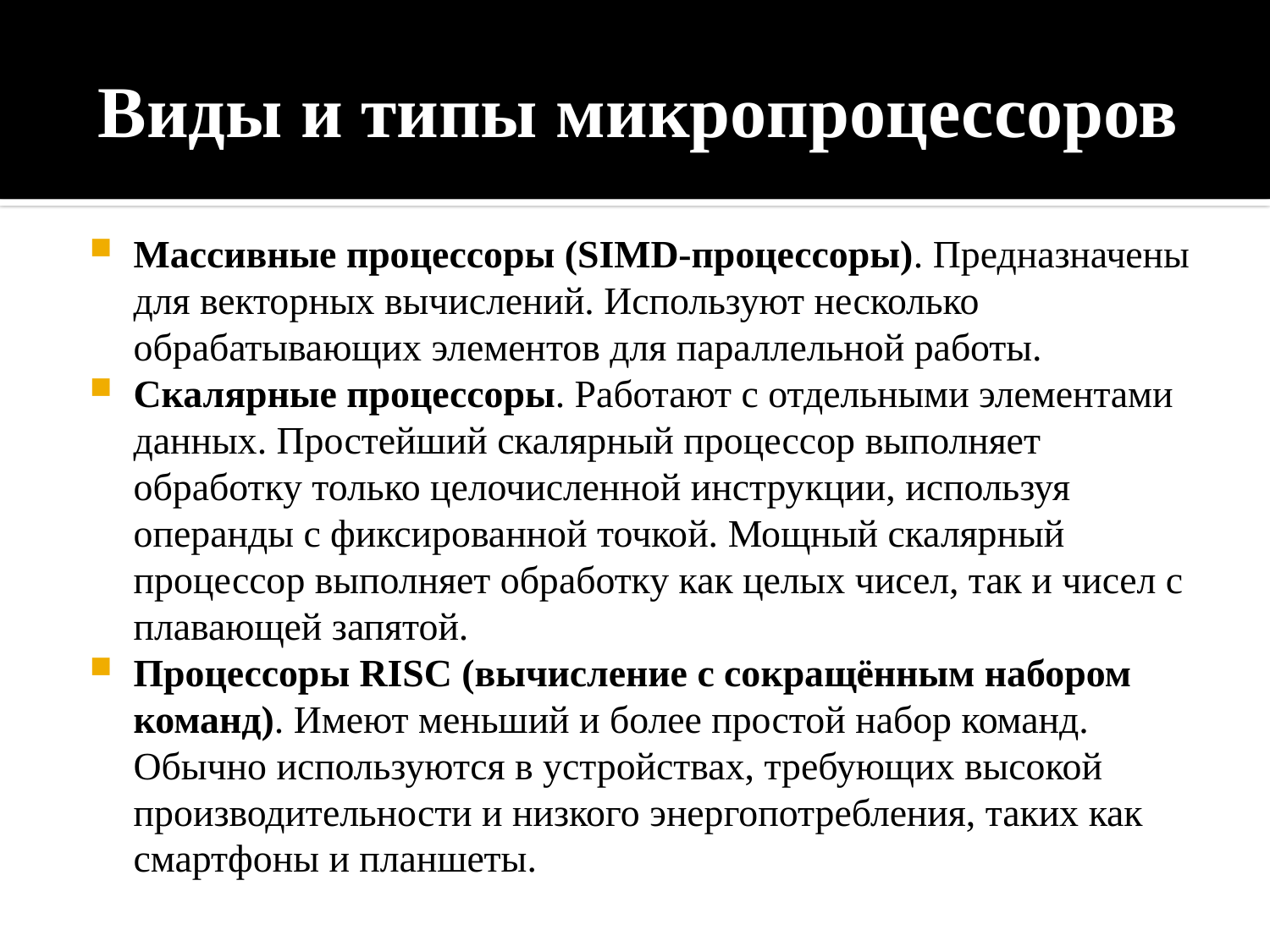

# Виды и типы микропроцессоров
Массивные процессоры (SIMD-процессоры). Предназначены для векторных вычислений. Используют несколько обрабатывающих элементов для параллельной работы.
Скалярные процессоры. Работают с отдельными элементами данных. Простейший скалярный процессор выполняет обработку только целочисленной инструкции, используя операнды с фиксированной точкой. Мощный скалярный процессор выполняет обработку как целых чисел, так и чисел с плавающей запятой.
Процессоры RISC (вычисление с сокращённым набором команд). Имеют меньший и более простой набор команд. Обычно используются в устройствах, требующих высокой производительности и низкого энергопотребления, таких как смартфоны и планшеты.